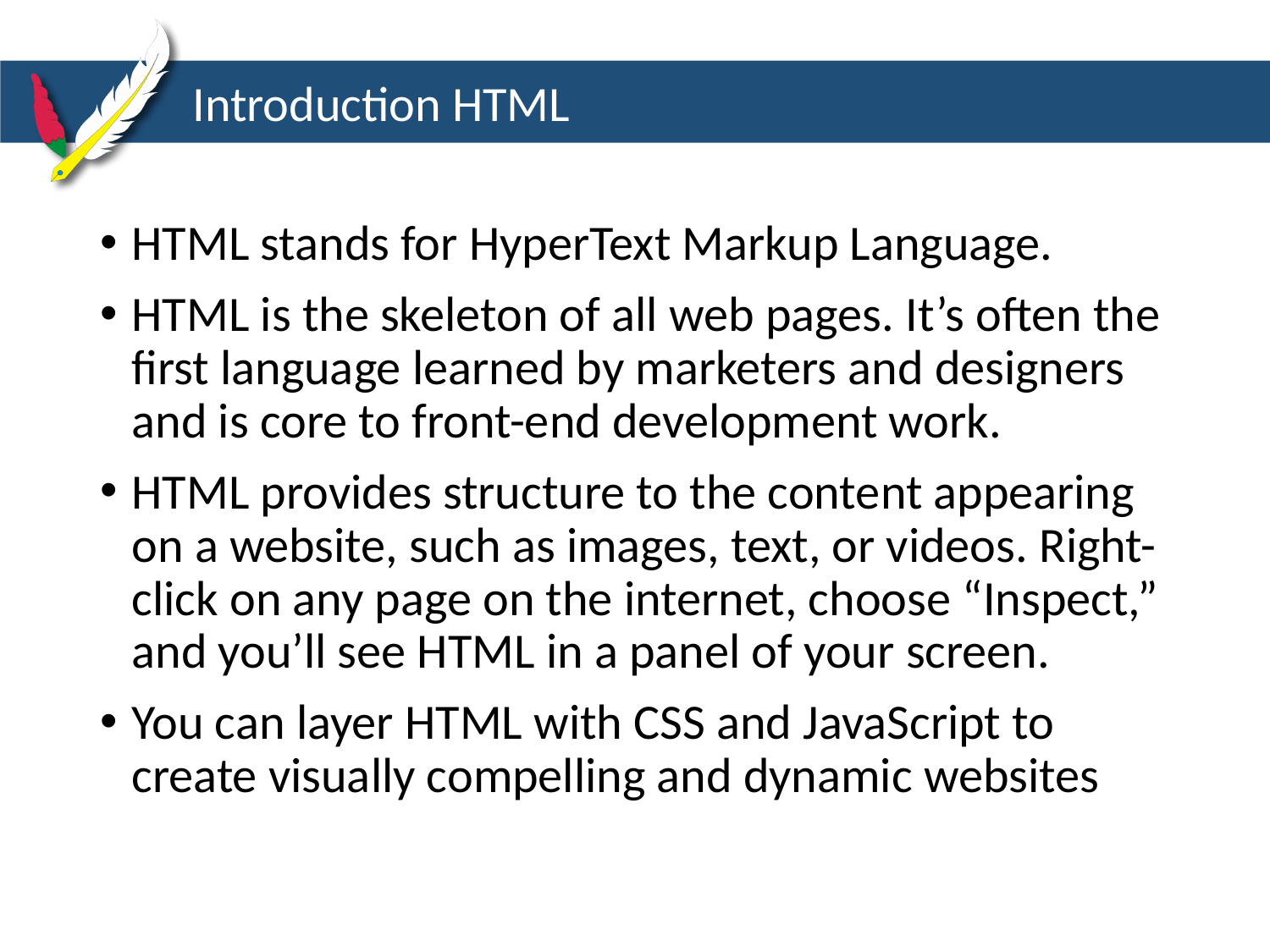

# Introduction HTML
HTML stands for HyperText Markup Language.
HTML is the skeleton of all web pages. It’s often the first language learned by marketers and designers and is core to front-end development work.
HTML provides structure to the content appearing on a website, such as images, text, or videos. Right-click on any page on the internet, choose “Inspect,” and you’ll see HTML in a panel of your screen.
You can layer HTML with CSS and JavaScript to create visually compelling and dynamic websites